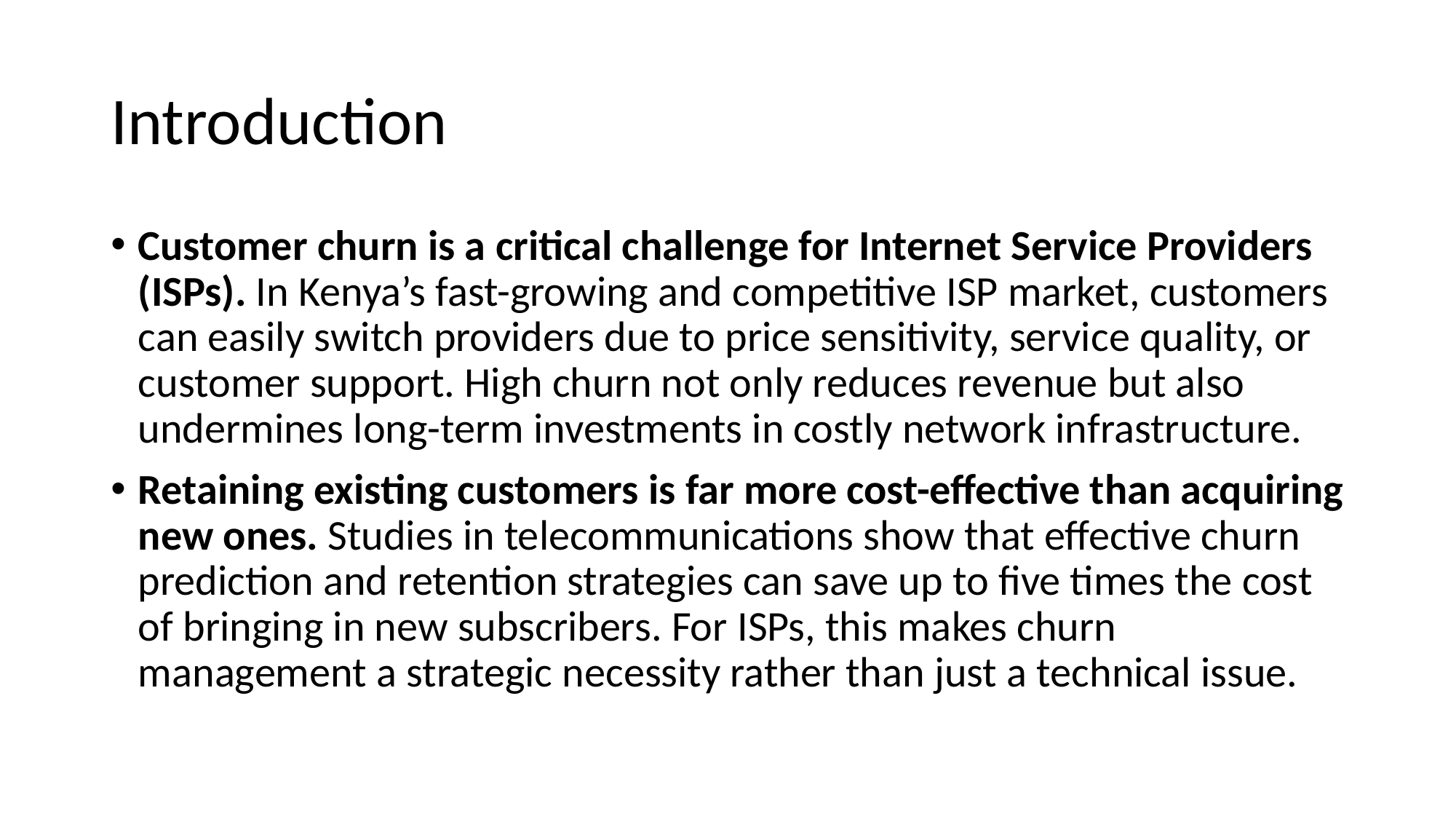

# Introduction
Customer churn is a critical challenge for Internet Service Providers (ISPs). In Kenya’s fast-growing and competitive ISP market, customers can easily switch providers due to price sensitivity, service quality, or customer support. High churn not only reduces revenue but also undermines long-term investments in costly network infrastructure.
Retaining existing customers is far more cost-effective than acquiring new ones. Studies in telecommunications show that effective churn prediction and retention strategies can save up to five times the cost of bringing in new subscribers. For ISPs, this makes churn management a strategic necessity rather than just a technical issue.